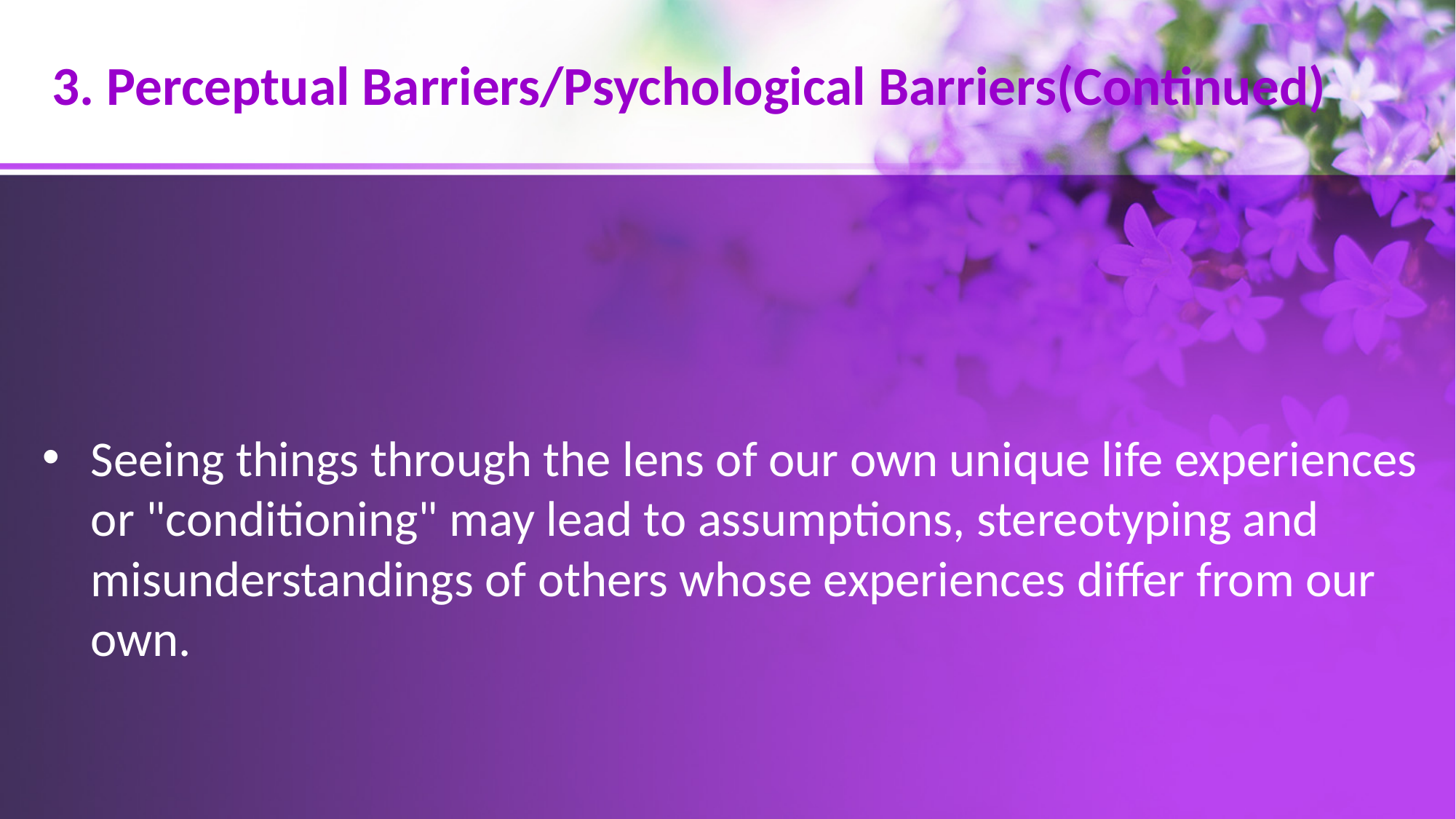

# 3. Perceptual Barriers/Psychological Barriers(Continued)

Seeing things through the lens of our own unique life experiences or "conditioning" may lead to assumptions, stereotyping and misunderstandings of others whose experiences differ from our own.